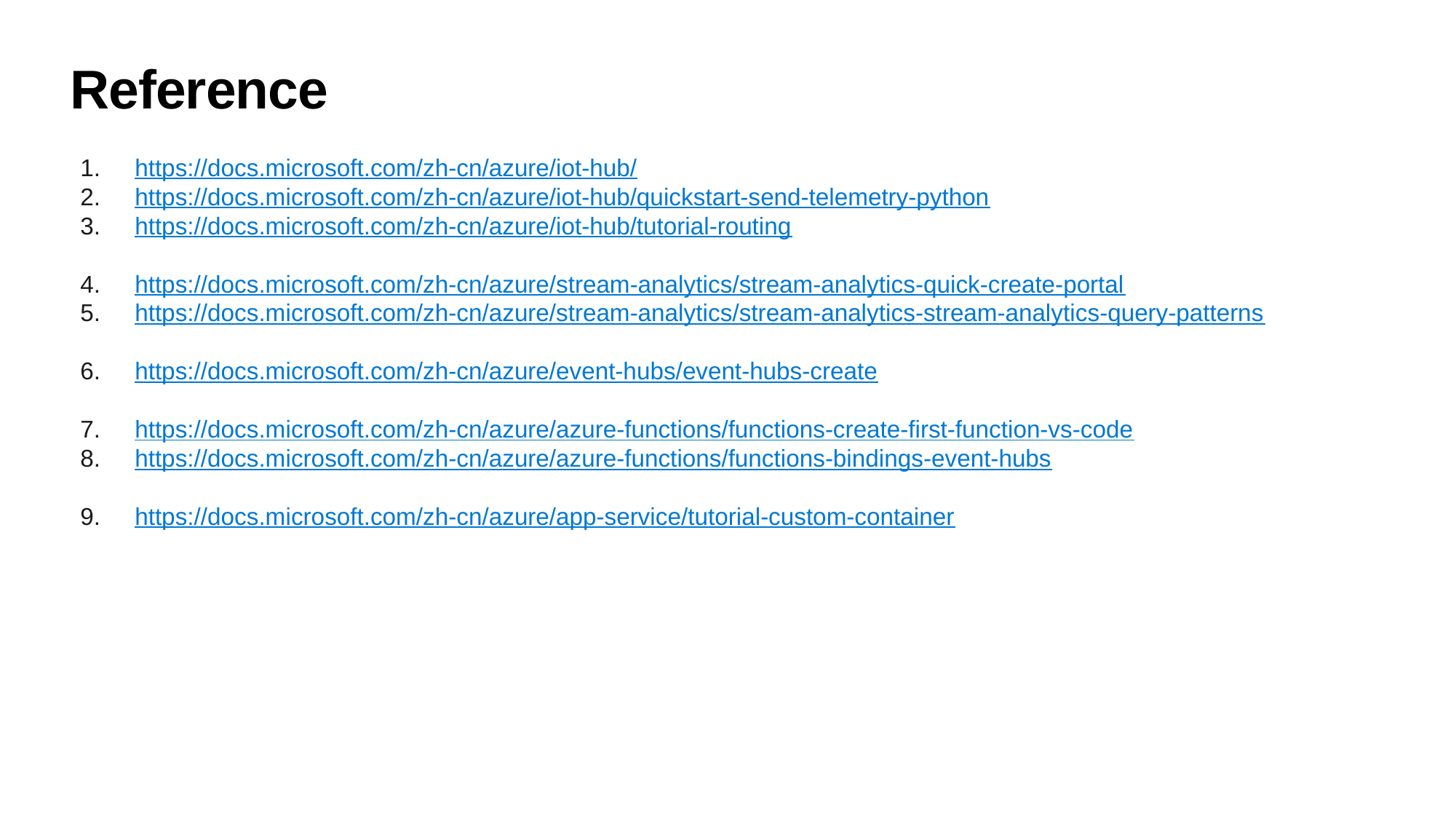

# Reference
https://docs.microsoft.com/zh-cn/azure/iot-hub/
https://docs.microsoft.com/zh-cn/azure/iot-hub/quickstart-send-telemetry-python
https://docs.microsoft.com/zh-cn/azure/iot-hub/tutorial-routing

https://docs.microsoft.com/zh-cn/azure/stream-analytics/stream-analytics-quick-create-portal
https://docs.microsoft.com/zh-cn/azure/stream-analytics/stream-analytics-stream-analytics-query-patterns

https://docs.microsoft.com/zh-cn/azure/event-hubs/event-hubs-create

https://docs.microsoft.com/zh-cn/azure/azure-functions/functions-create-first-function-vs-code
https://docs.microsoft.com/zh-cn/azure/azure-functions/functions-bindings-event-hubs

https://docs.microsoft.com/zh-cn/azure/app-service/tutorial-custom-container